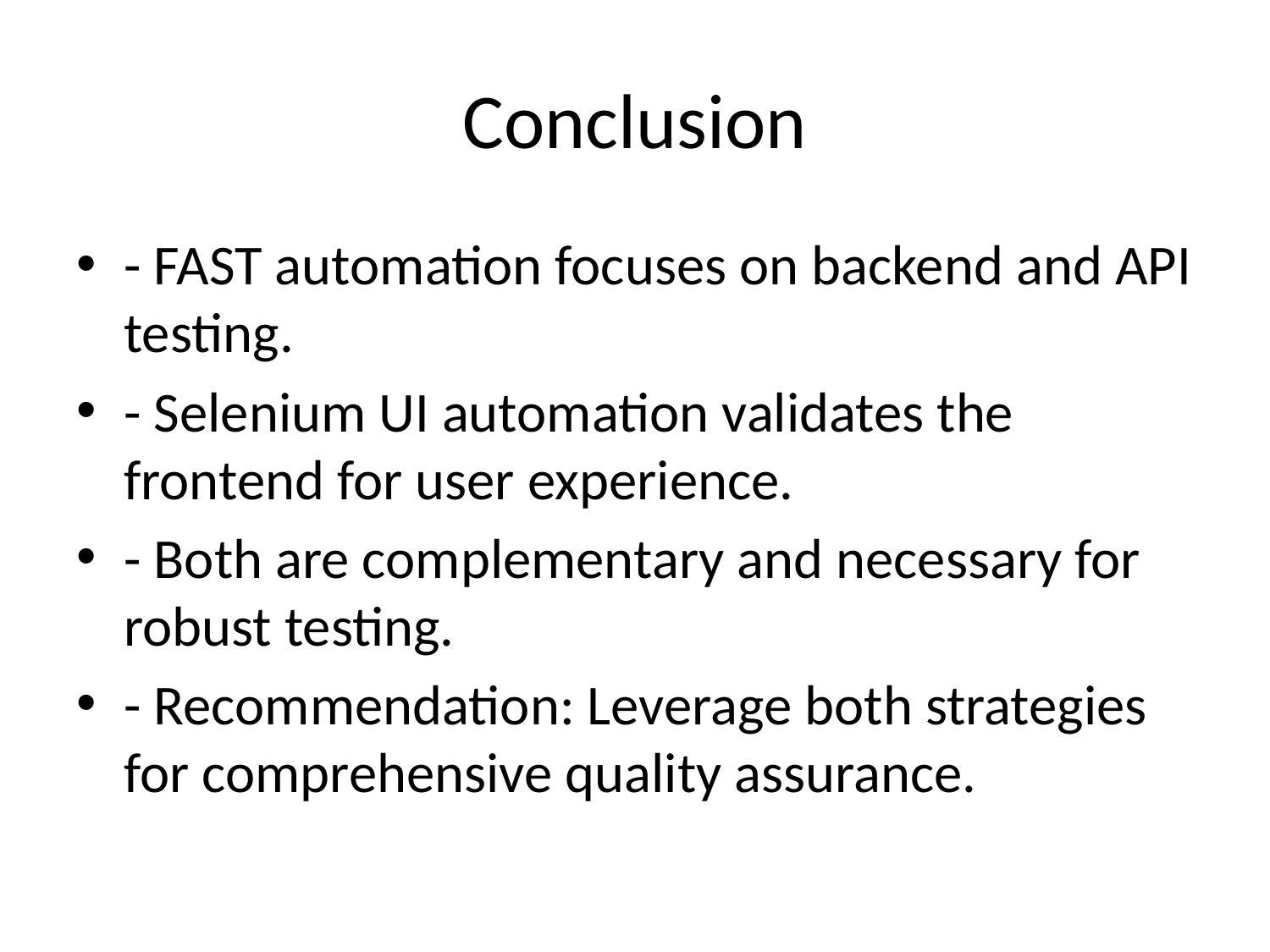

# Conclusion
- FAST automation focuses on backend and API testing.
- Selenium UI automation validates the frontend for user experience.
- Both are complementary and necessary for robust testing.
- Recommendation: Leverage both strategies for comprehensive quality assurance.